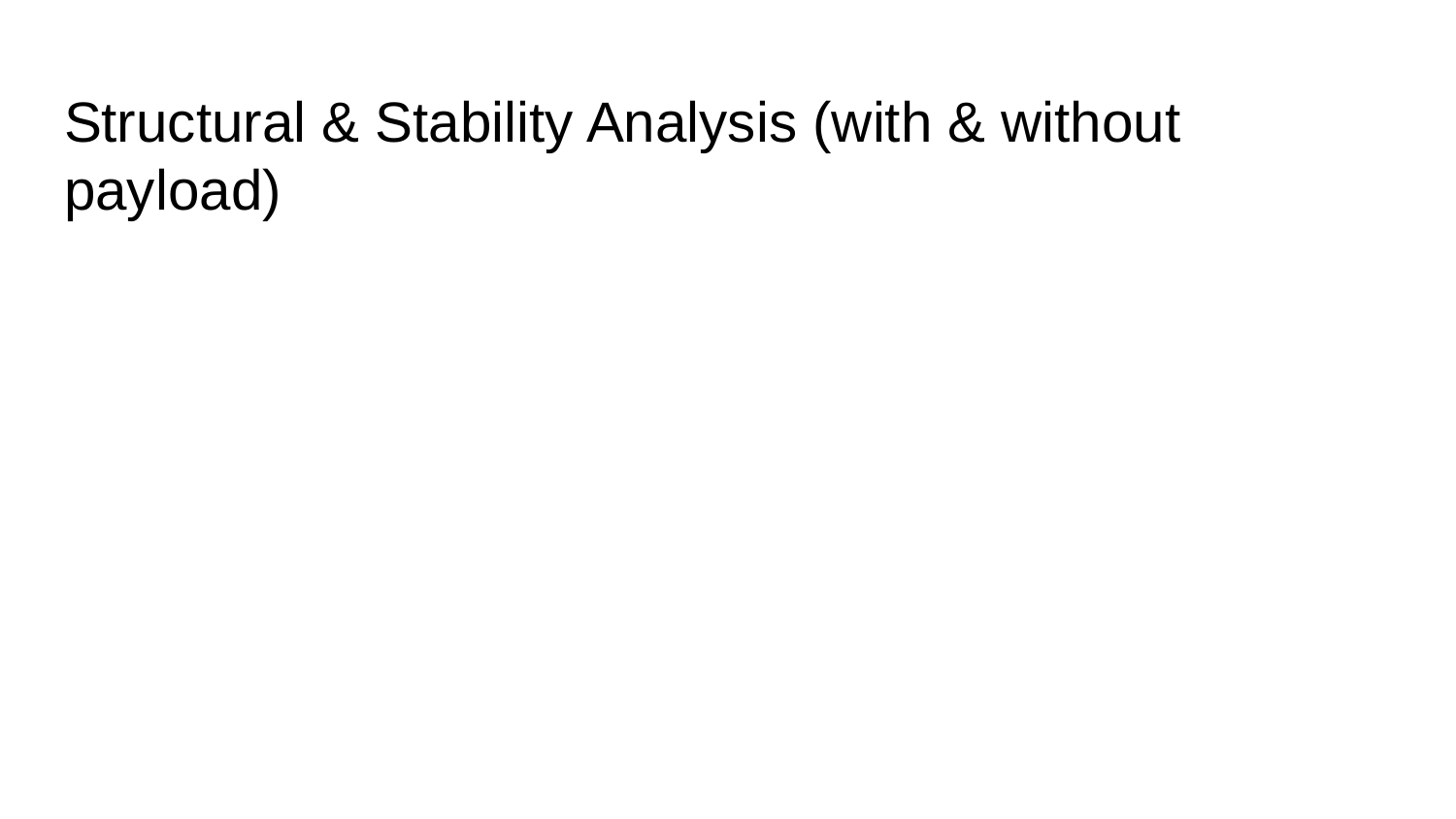

# Structural & Stability Analysis (with & without payload)